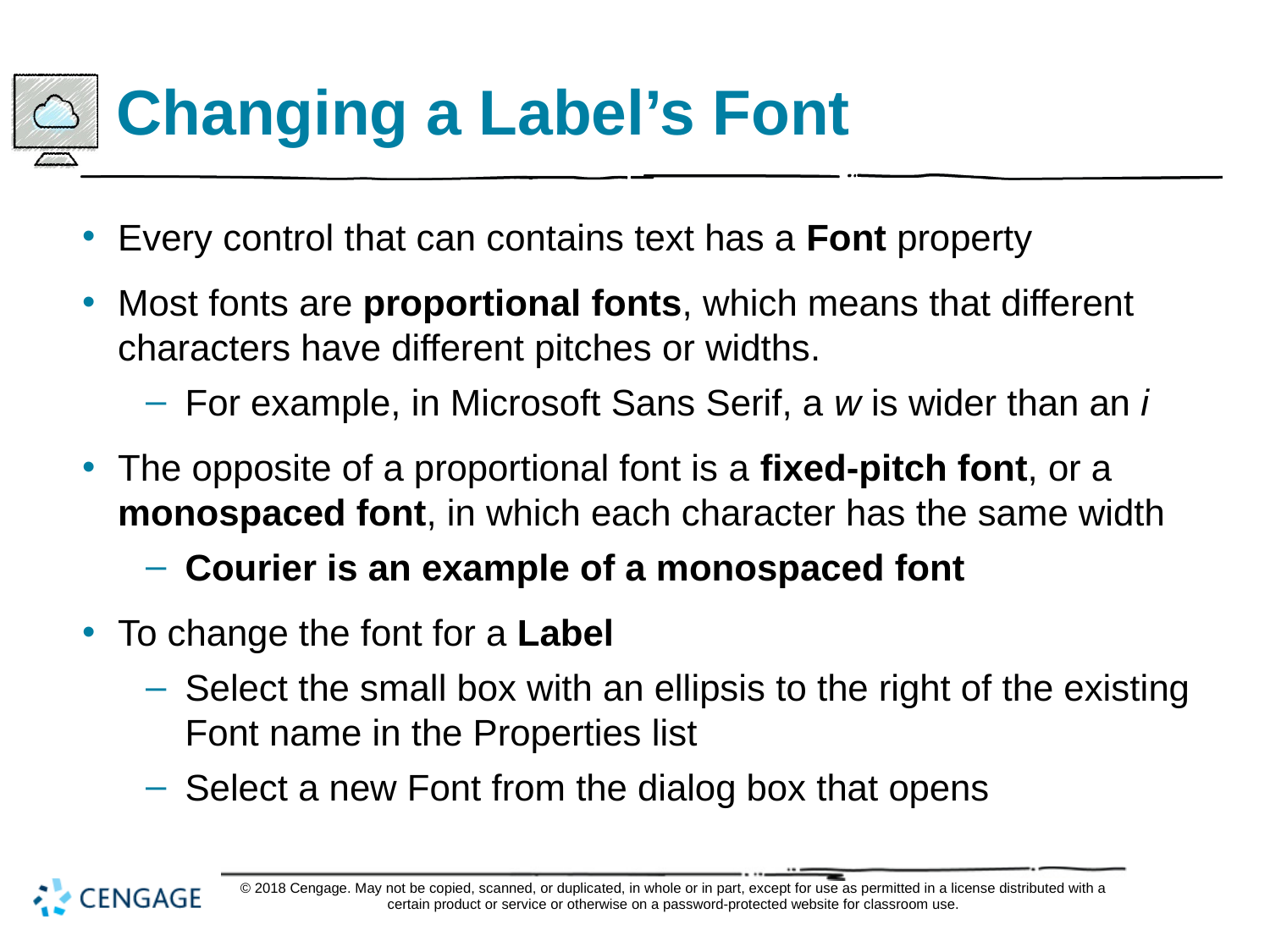

# Changing a Label’s Font
Every control that can contains text has a Font property
Most fonts are proportional fonts, which means that different characters have different pitches or widths.
For example, in Microsoft Sans Serif, a w is wider than an i
The opposite of a proportional font is a fixed-pitch font, or a monospaced font, in which each character has the same width
Courier is an example of a monospaced font
To change the font for a Label
Select the small box with an ellipsis to the right of the existing Font name in the Properties list
Select a new Font from the dialog box that opens
© 2018 Cengage. May not be copied, scanned, or duplicated, in whole or in part, except for use as permitted in a license distributed with a certain product or service or otherwise on a password-protected website for classroom use.